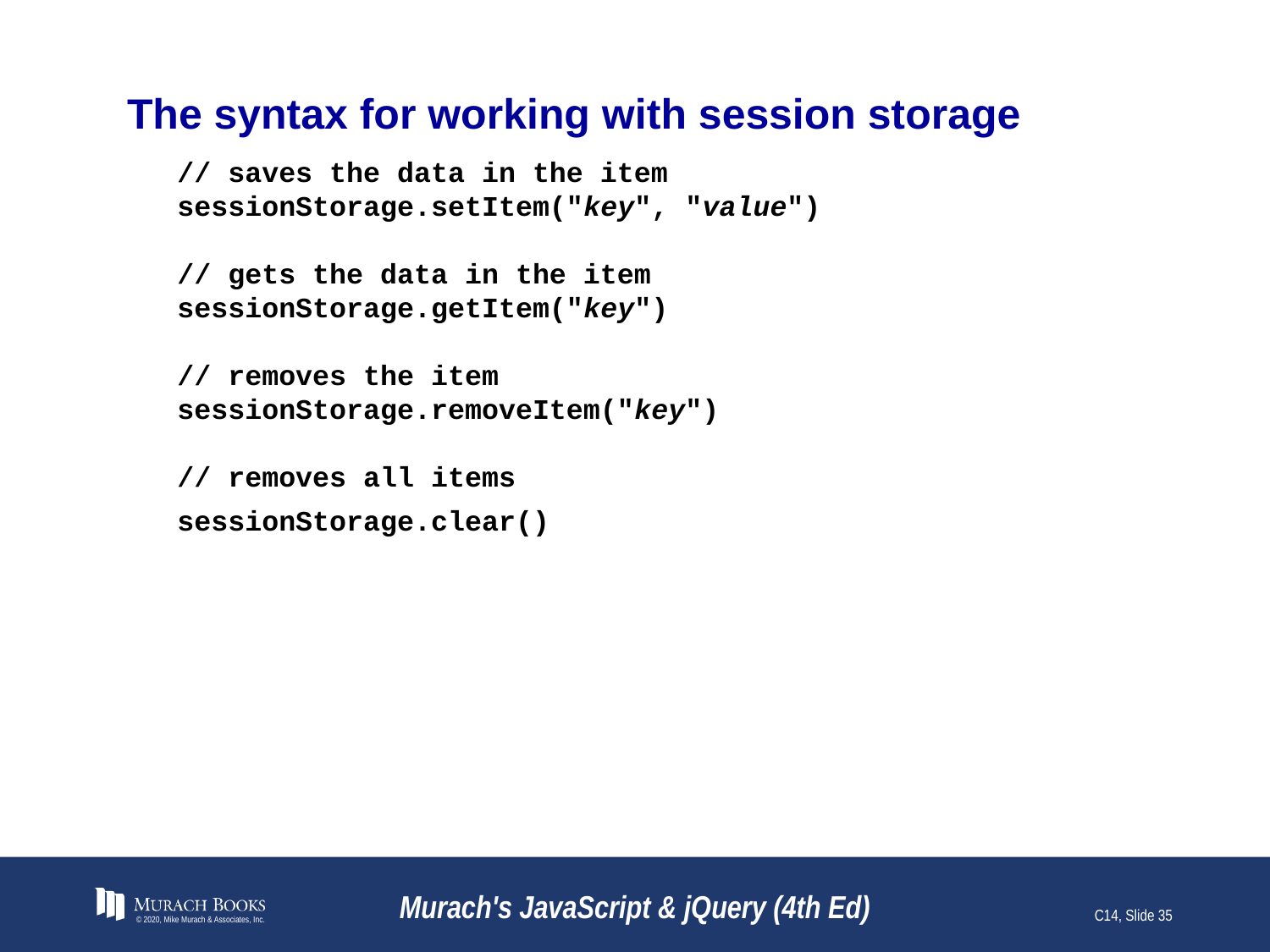

# The syntax for working with session storage
// saves the data in the item
sessionStorage.setItem("key", "value")

// gets the data in the item
sessionStorage.getItem("key")

// removes the item
sessionStorage.removeItem("key")

// removes all items
sessionStorage.clear()

© 2020, Mike Murach & Associates, Inc.
Murach's JavaScript & jQuery (4th Ed)

C14, Slide 35